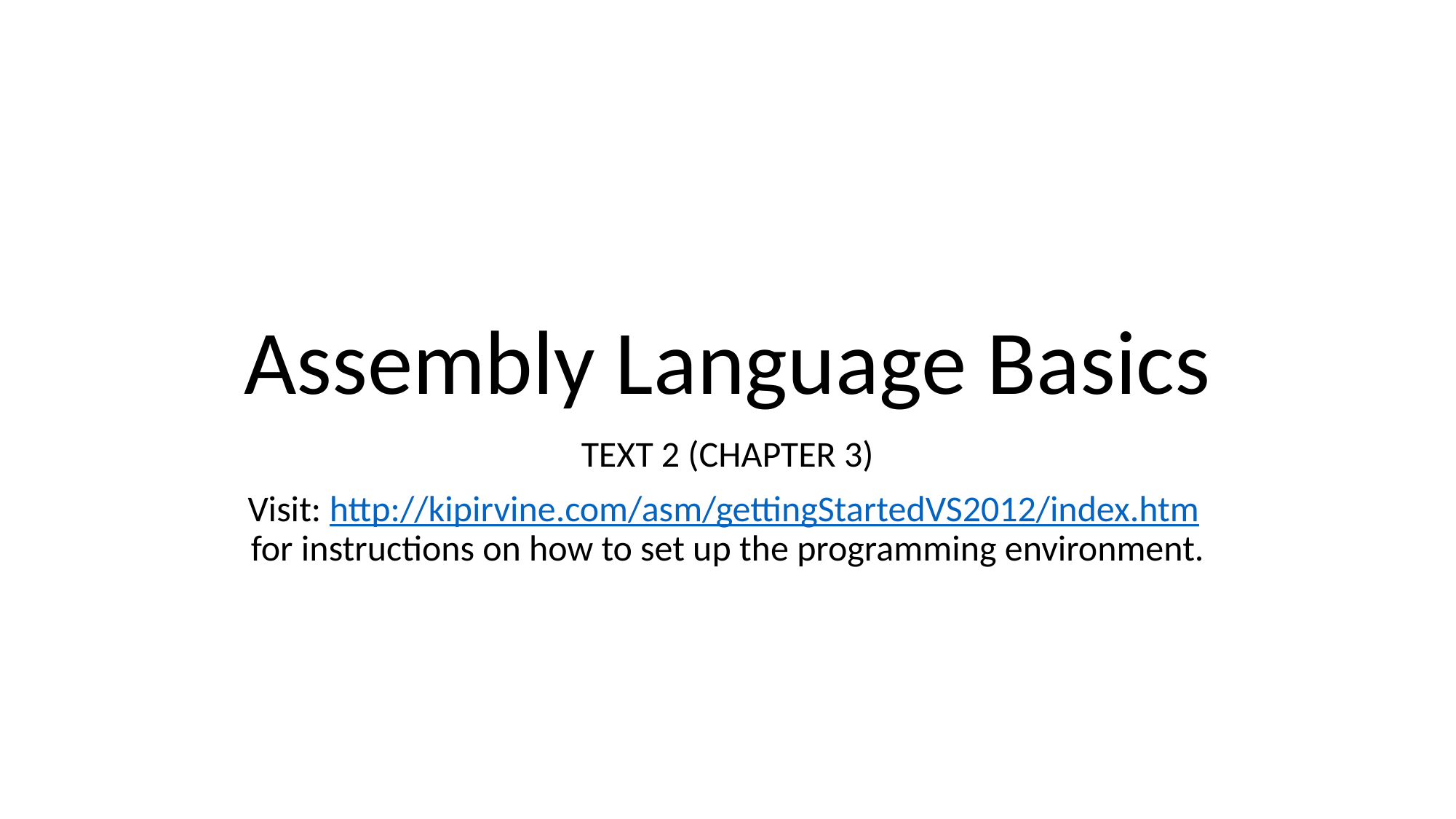

# Assembly Language Basics
TEXT 2 (CHAPTER 3)
Visit: http://kipirvine.com/asm/gettingStartedVS2012/index.htm
for instructions on how to set up the programming environment.